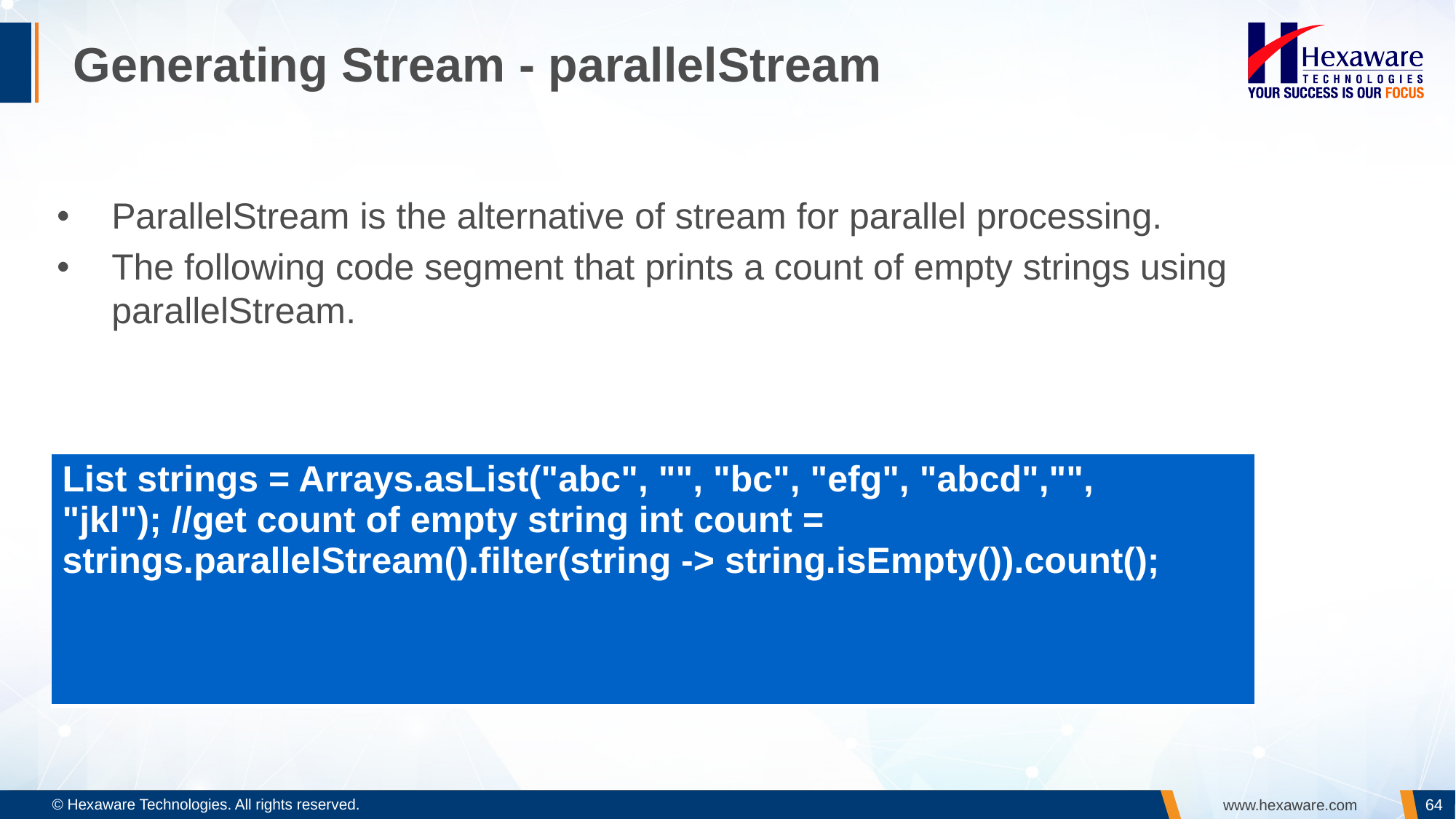

# Generating Stream - parallelStream
ParallelStream is the alternative of stream for parallel processing.
The following code segment that prints a count of empty strings using parallelStream.
| List strings = Arrays.asList("abc", "", "bc", "efg", "abcd","", "jkl"); //get count of empty string int count = strings.parallelStream().filter(string -> string.isEmpty()).count(); |
| --- |